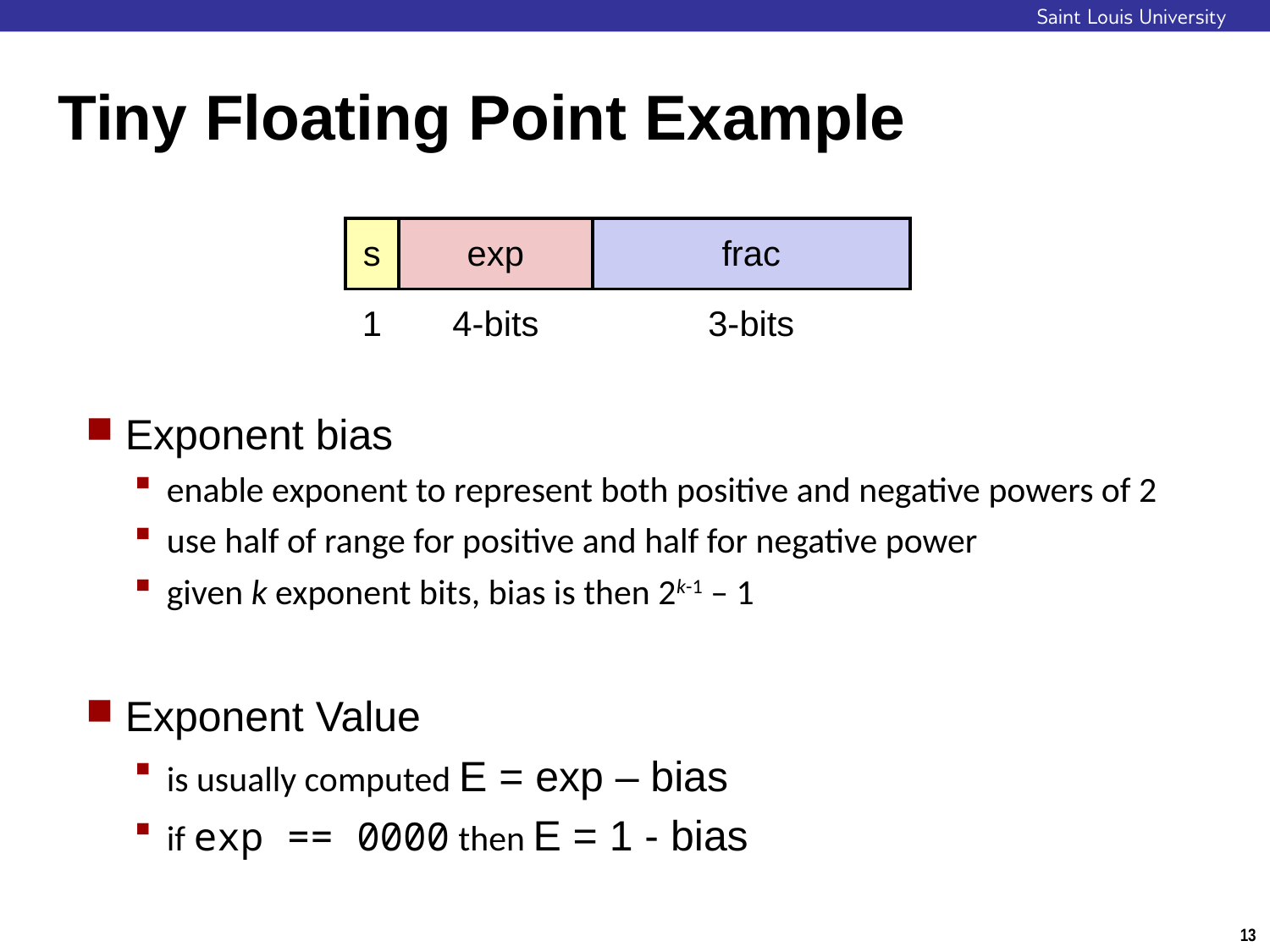

# Tiny Floating Point Example
| s | exp | frac |
| --- | --- | --- |
| 1 | 4-bits | 3-bits |
Exponent bias
enable exponent to represent both positive and negative powers of 2
use half of range for positive and half for negative power
given k exponent bits, bias is then 2k-1 – 1

Exponent Value
is usually computed E = exp – bias
if exp == 0000 then E = 1 - bias